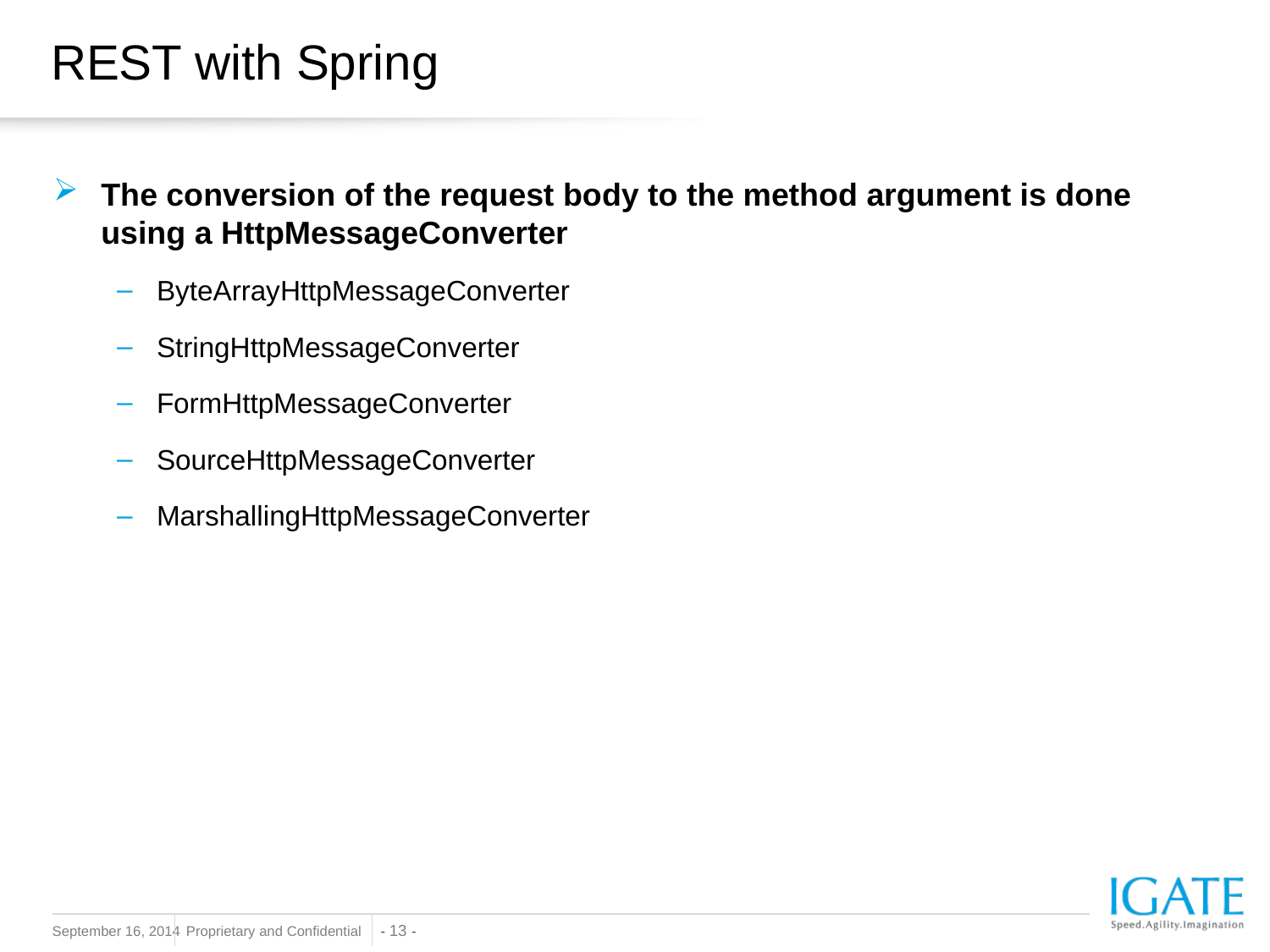

# REST with Spring
The conversion of the request body to the method argument is done using a HttpMessageConverter
ByteArrayHttpMessageConverter
StringHttpMessageConverter
FormHttpMessageConverter
SourceHttpMessageConverter
MarshallingHttpMessageConverter